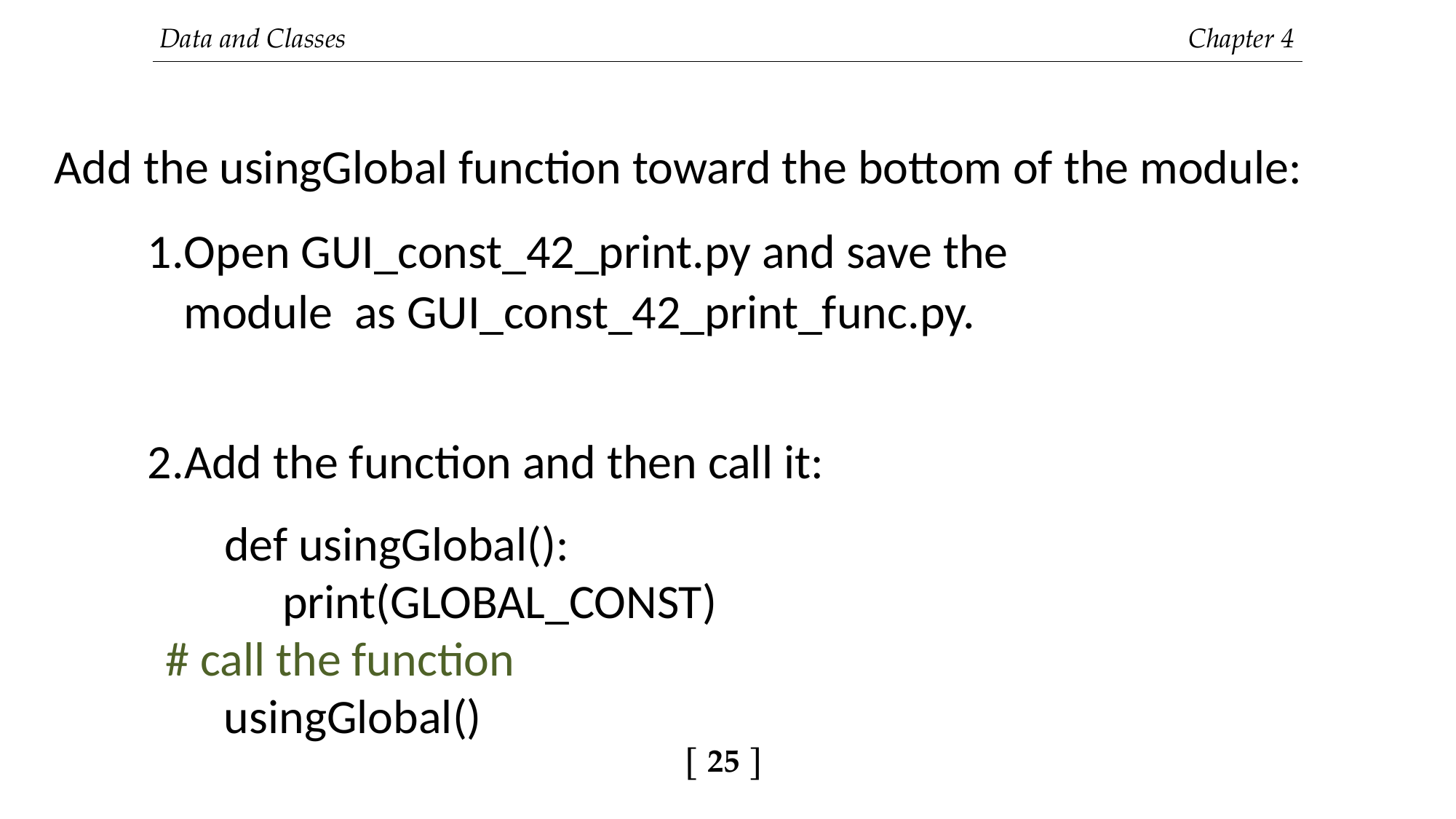

Data and Classes
Chapter 4

Add the usingGlobal function toward the bottom of the module:
Open GUI_const_42_print.py and save the module  as GUI_const_42_print_func.py.

Add the function and then call it:
def usingGlobal():  print(GLOBAL_CONST)
# call the function  usingGlobal()
[ 25 ]